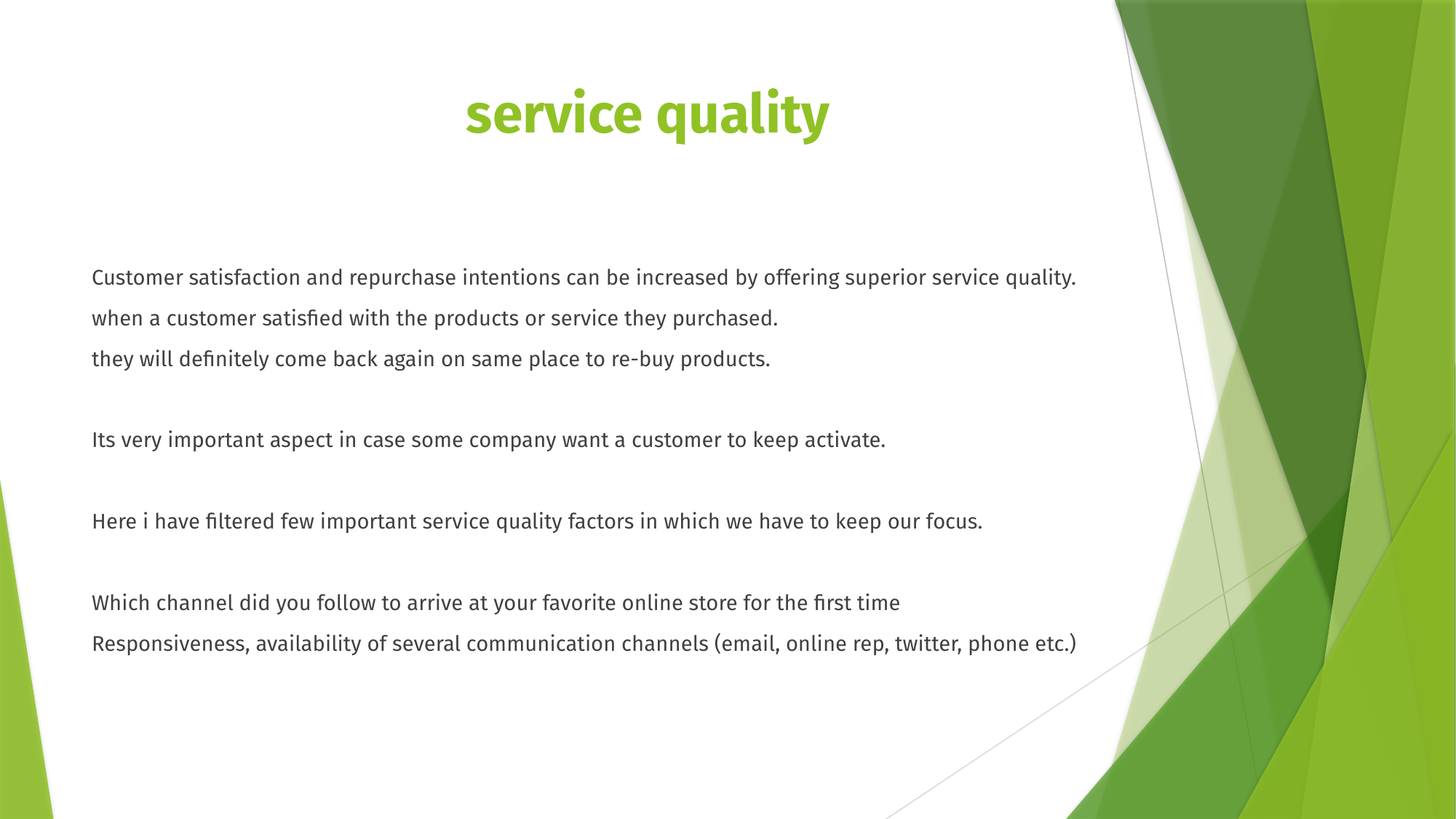

# service quality
Customer satisfaction and repurchase intentions can be increased by offering superior service quality.
when a customer satisfied with the products or service they purchased.
they will definitely come back again on same place to re-buy products.

Its very important aspect in case some company want a customer to keep activate.

Here i have filtered few important service quality factors in which we have to keep our focus.

Which channel did you follow to arrive at your favorite online store for the first time
Responsiveness, availability of several communication channels (email, online rep, twitter, phone etc.)